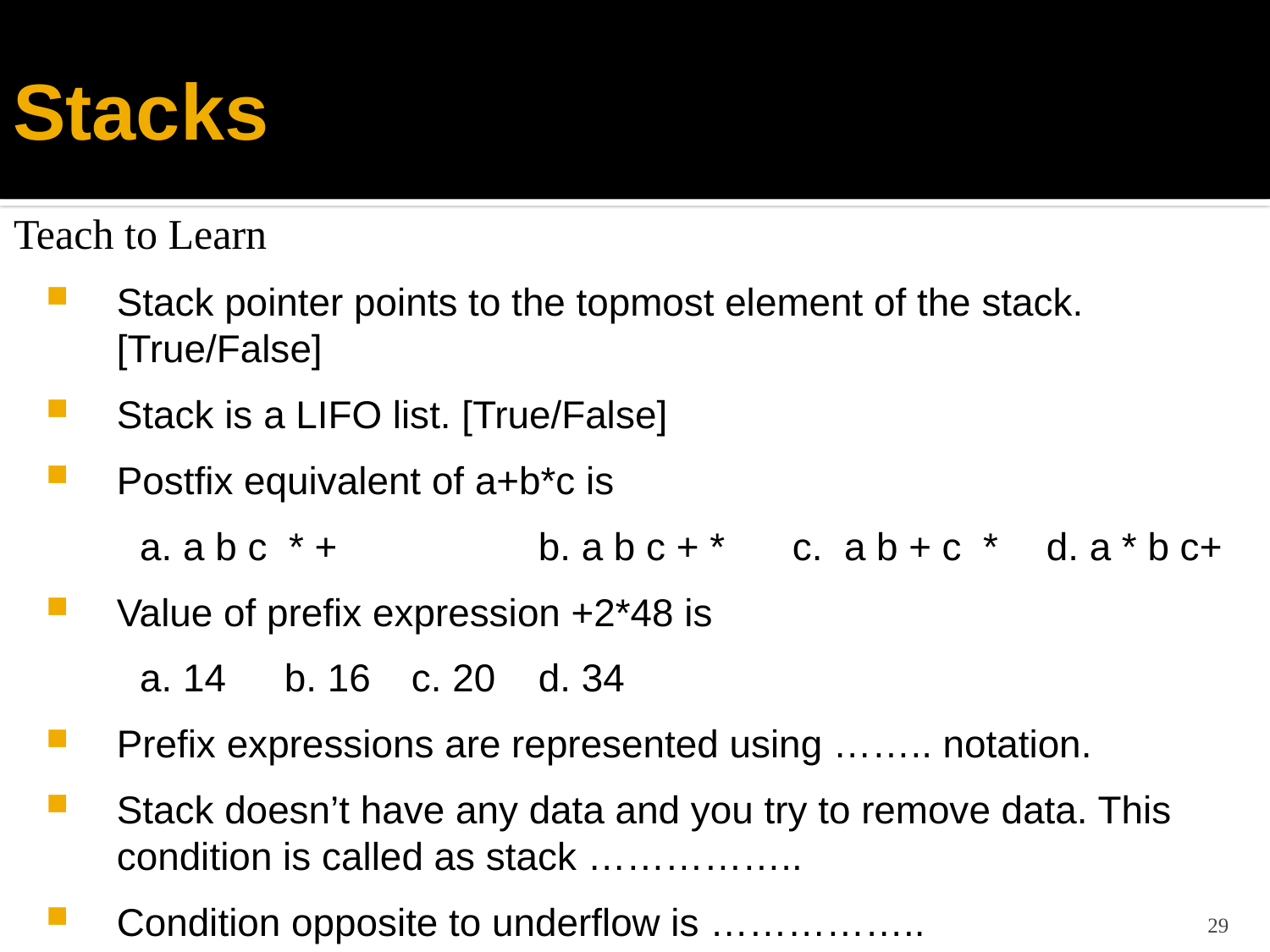

# Stacks
Teach to Learn
Stack pointer points to the topmost element of the stack. [True/False]
Stack is a LIFO list. [True/False]
Postfix equivalent of a+b*c is
     a. a b c  * +		b. a b c + *	c.  a b + c  *	d. a * b c+
Value of prefix expression +2*48 is
     a. 14	b. 16 	c. 20 	d. 34
Prefix expressions are represented using …….. notation.
Stack doesn’t have any data and you try to remove data. This condition is called as stack ……………..
Condition opposite to underflow is ……………..
29